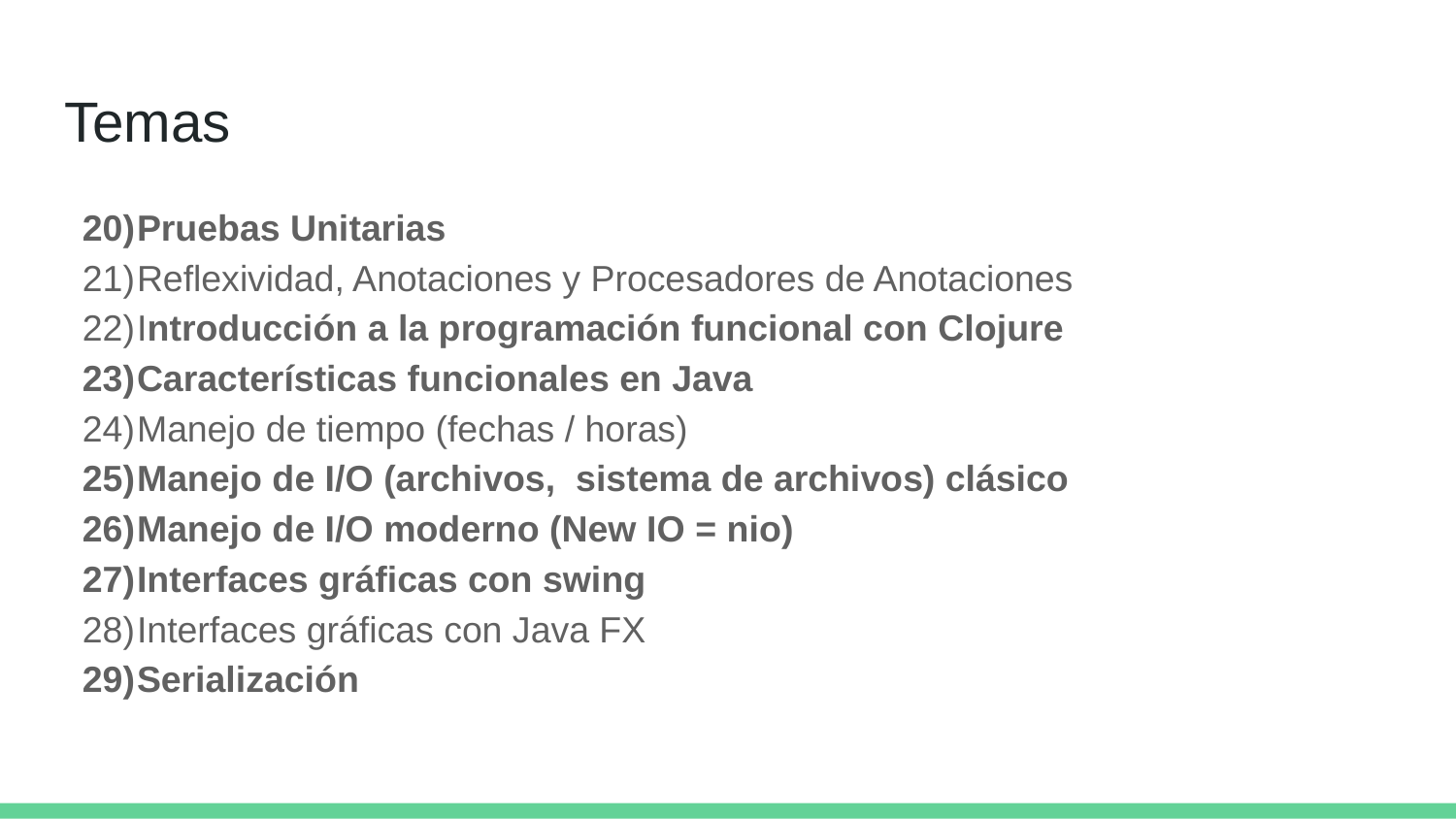

# Temas
Pruebas Unitarias
Reflexividad, Anotaciones y Procesadores de Anotaciones
Introducción a la programación funcional con Clojure
Características funcionales en Java
Manejo de tiempo (fechas / horas)
Manejo de I/O (archivos,  sistema de archivos) clásico
Manejo de I/O moderno (New IO = nio)
Interfaces gráficas con swing
Interfaces gráficas con Java FX
Serialización